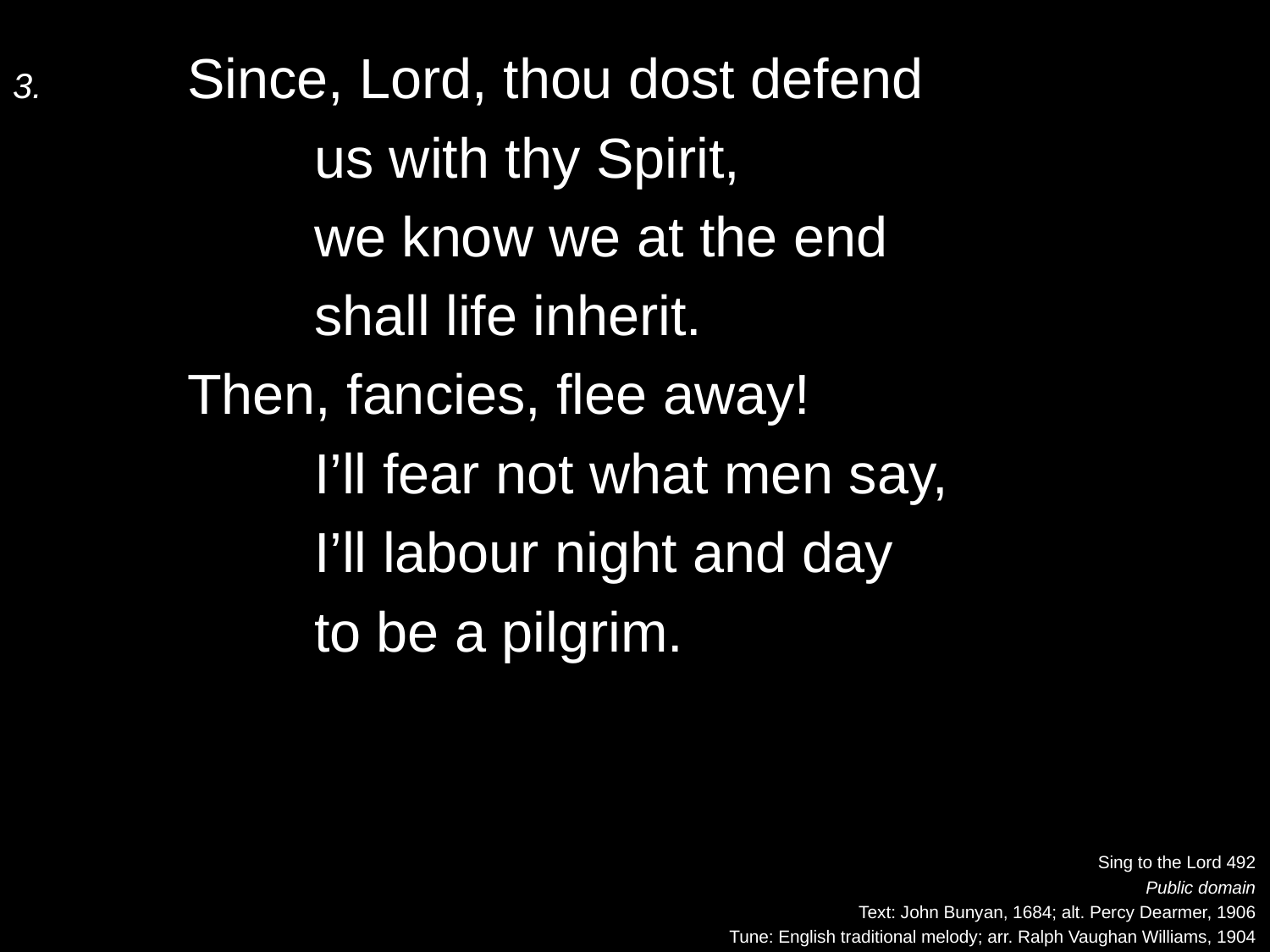

3.	Since, Lord, thou dost defend
		us with thy Spirit,
		we know we at the end
		shall life inherit.
	Then, fancies, flee away!
		I’ll fear not what men say,
		I’ll labour night and day
		to be a pilgrim.
Sing to the Lord 492
Public domain
Text: John Bunyan, 1684; alt. Percy Dearmer, 1906
Tune: English traditional melody; arr. Ralph Vaughan Williams, 1904